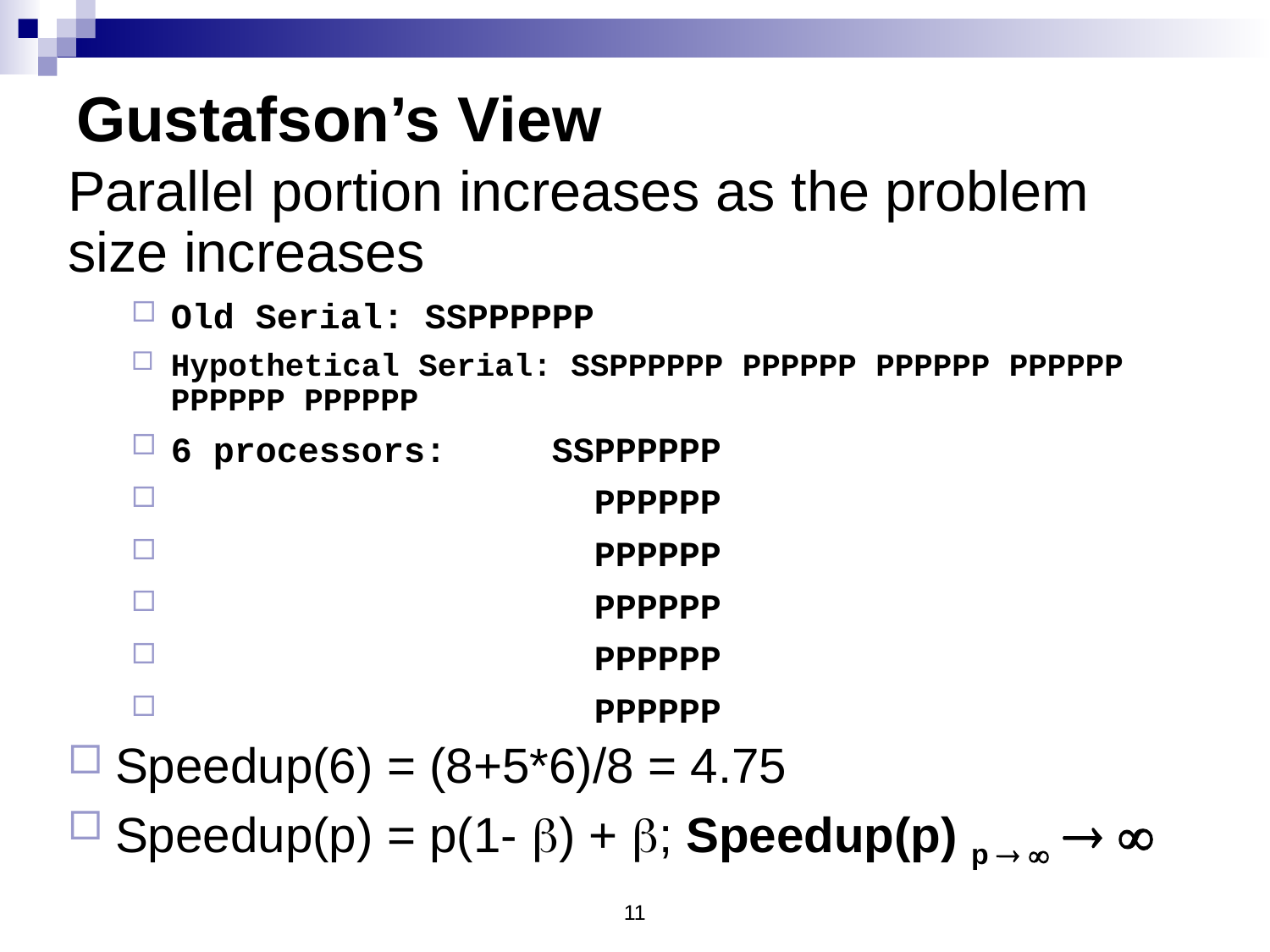

# Gustafson’s View
Parallel portion increases as the problem size increases
Old Serial:	SSPPPPPP
Hypothetical Serial: SSPPPPPP PPPPPP PPPPPP PPPPPP PPPPPP PPPPPP
6 processors:	SSPPPPPP
	        	  PPPPPP
	 		  PPPPPP
	 		  PPPPPP
	 		  PPPPPP
	 		  PPPPPP
Speedup(6) = (8+5*6)/8 = 4.75
Speedup(p) = p(1- β) + β; Speedup(p) p → ∞ → ∞
11